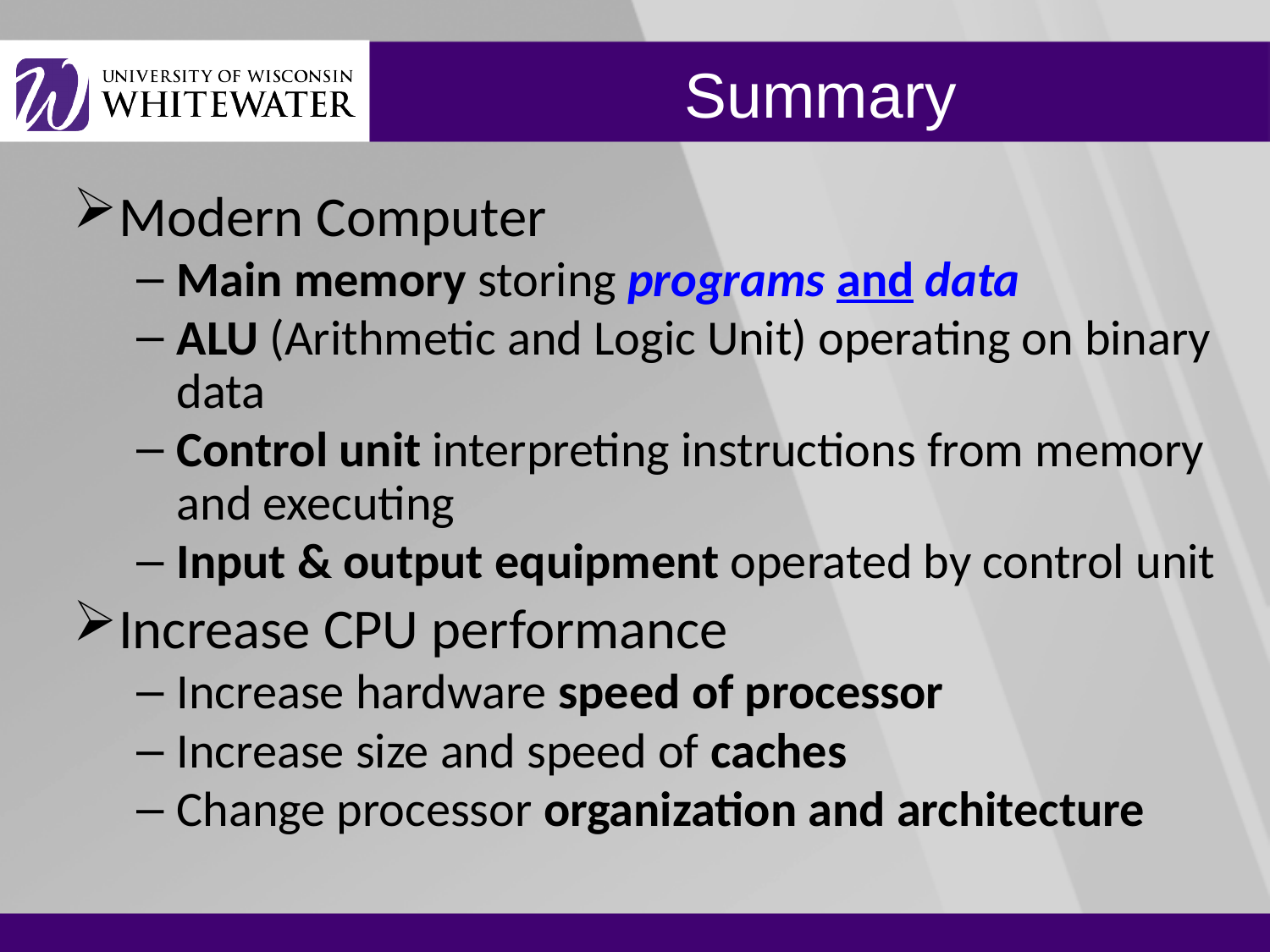

# Summary
Modern Computer
Main memory storing programs and data
ALU (Arithmetic and Logic Unit) operating on binary data
Control unit interpreting instructions from memory and executing
Input & output equipment operated by control unit
Increase CPU performance
Increase hardware speed of processor
Increase size and speed of caches
Change processor organization and architecture